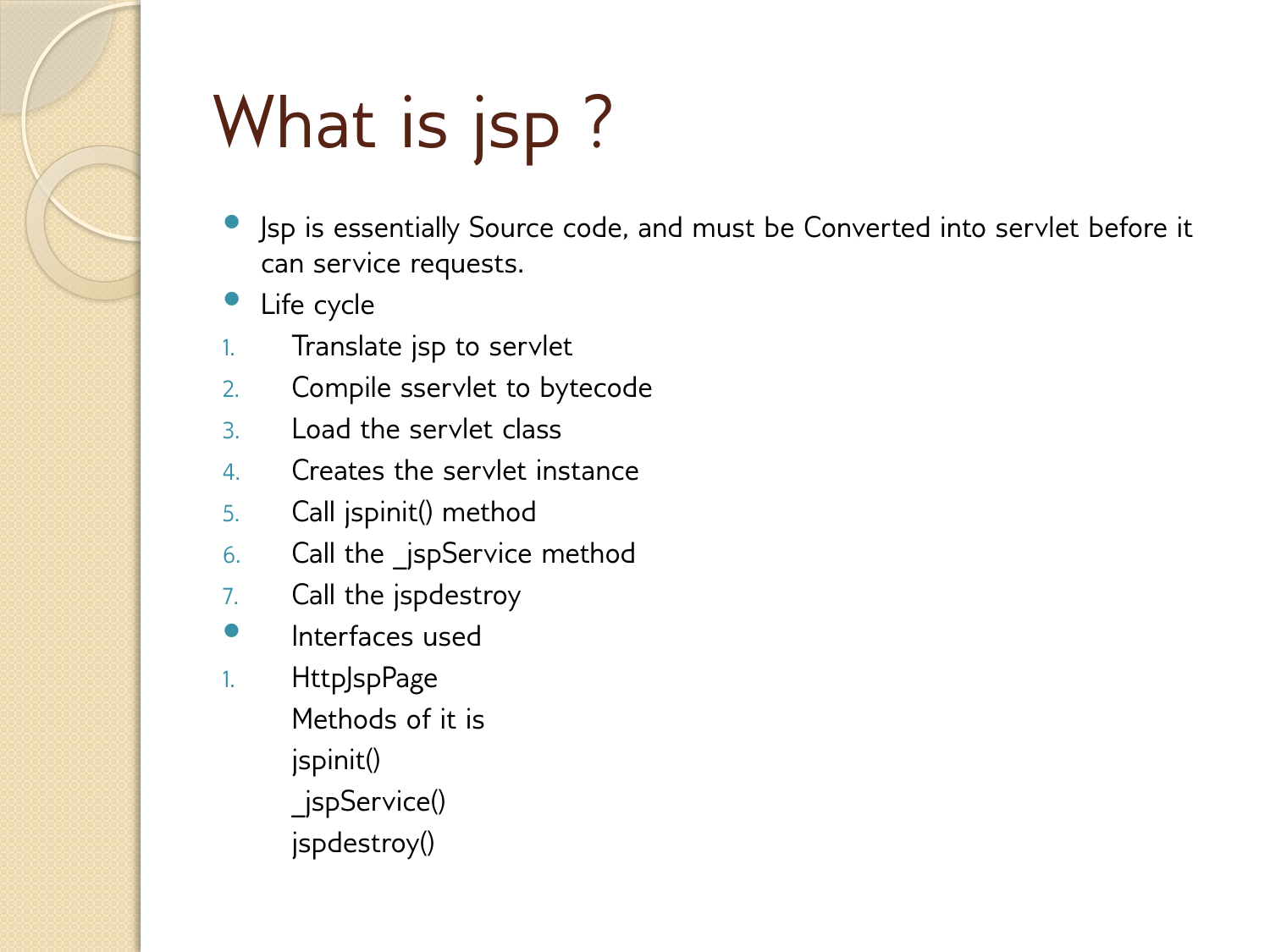

# What is jsp ?
Jsp is essentially Source code, and must be Converted into servlet before it can service requests.
Life cycle
Translate jsp to servlet
Compile sservlet to bytecode
Load the servlet class
Creates the servlet instance
Call jspinit() method
Call the _jspService method
Call the jspdestroy
Interfaces used
HttpJspPage
	Methods of it is
		jspinit()
		_jspService()
		jspdestroy()